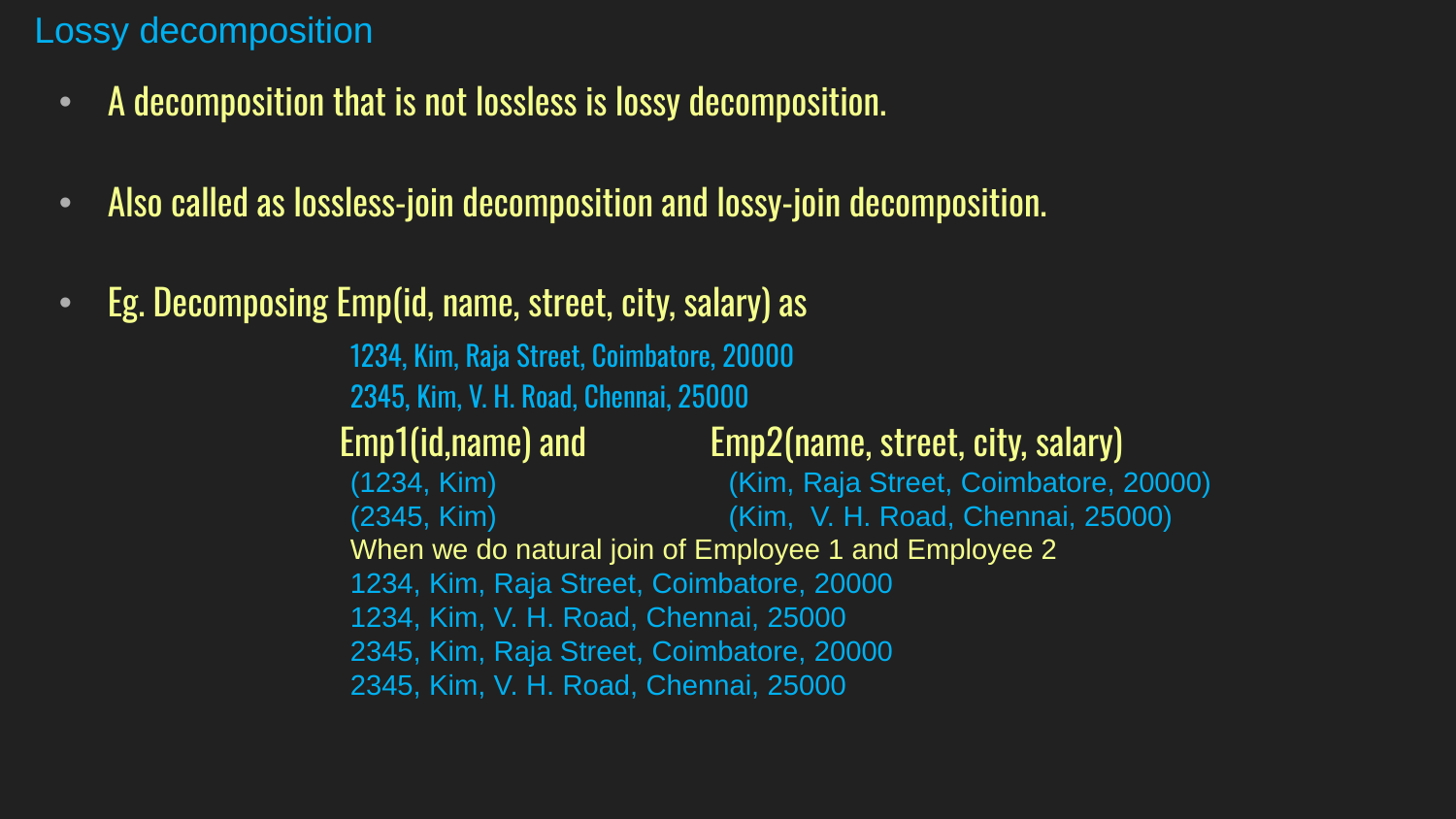

Lossy decomposition
A decomposition that is not lossless is lossy decomposition.

Also called as lossless-join decomposition and lossy-join decomposition.

Eg. Decomposing Emp(id, name, street, city, salary) as
		1234, Kim, Raja Street, Coimbatore, 20000
		2345, Kim, V. H. Road, Chennai, 25000
                                  Emp1(id,name) and               Emp2(name, street, city, salary)
(1234, Kim)                             (Kim, Raja Street, Coimbatore, 20000)
(2345, Kim)                             (Kim,  V. H. Road, Chennai, 25000)
When we do natural join of Employee 1 and Employee 2
1234, Kim, Raja Street, Coimbatore, 20000
1234, Kim, V. H. Road, Chennai, 25000
2345, Kim, Raja Street, Coimbatore, 20000
2345, Kim, V. H. Road, Chennai, 25000